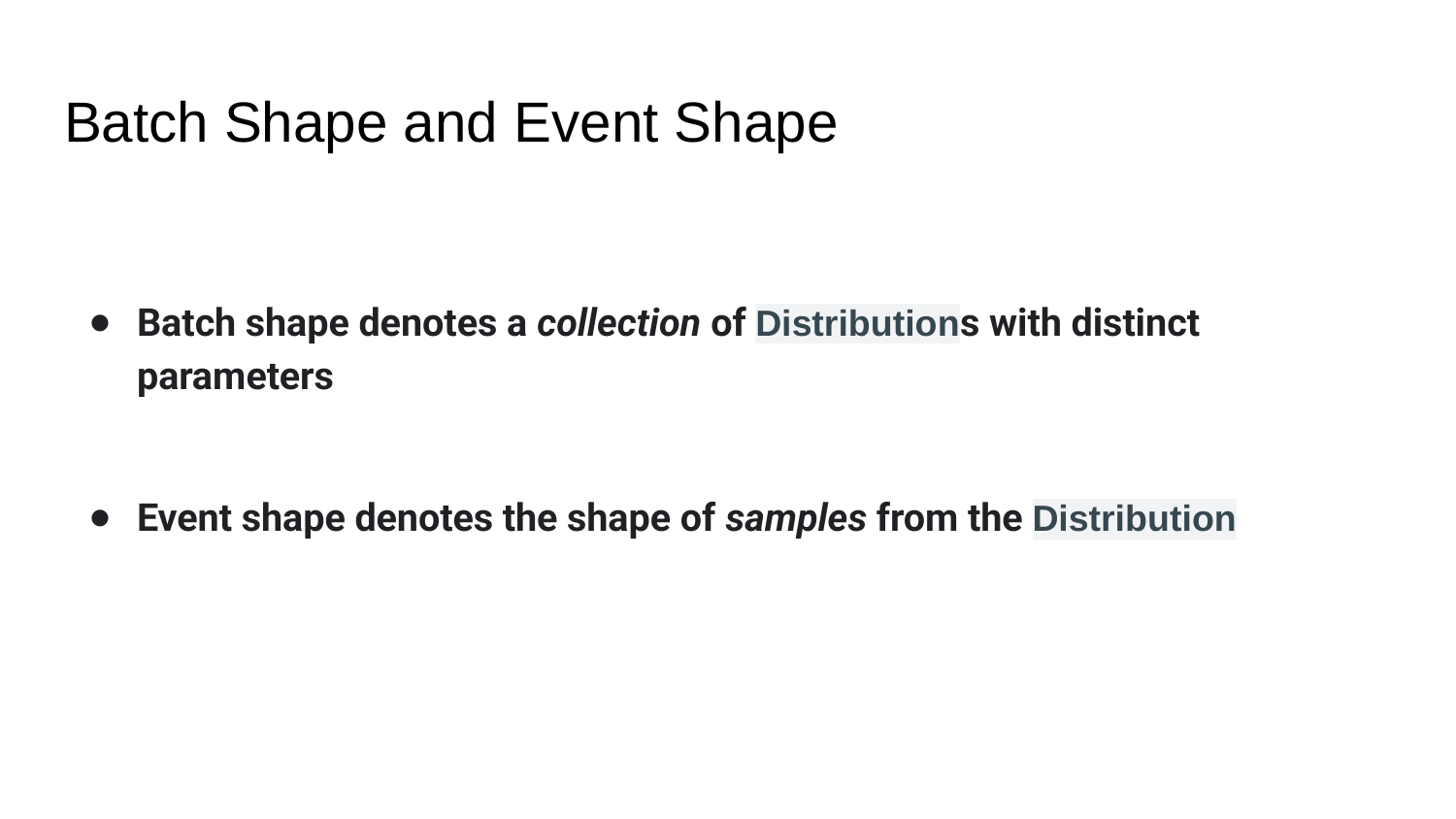

# Batch Shape and Event Shape

Batch shape denotes a collection of Distributions with distinct parameters

Event shape denotes the shape of samples from the Distribution